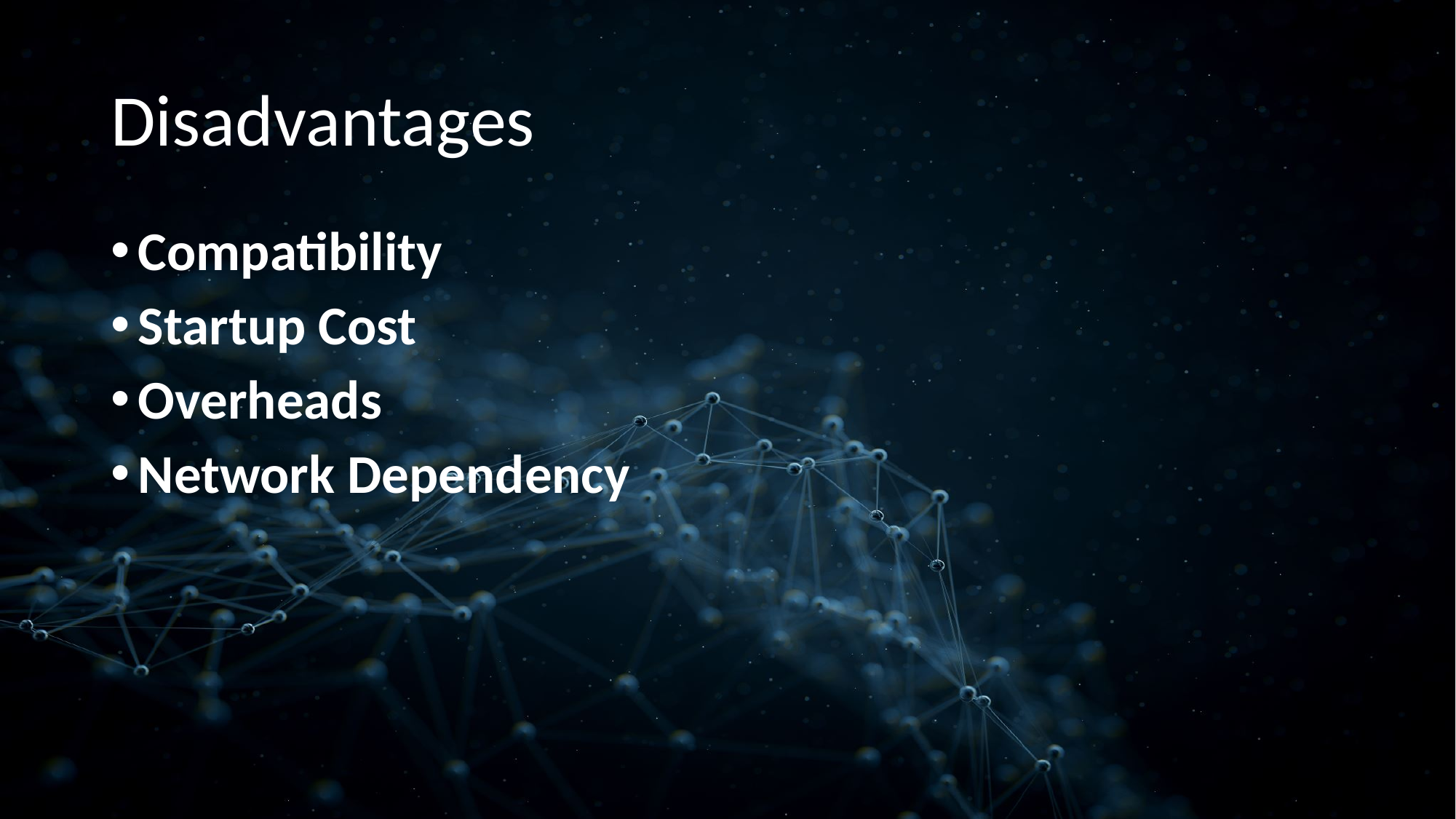

# Disadvantages
Compatibility
Startup Cost
Overheads
Network Dependency